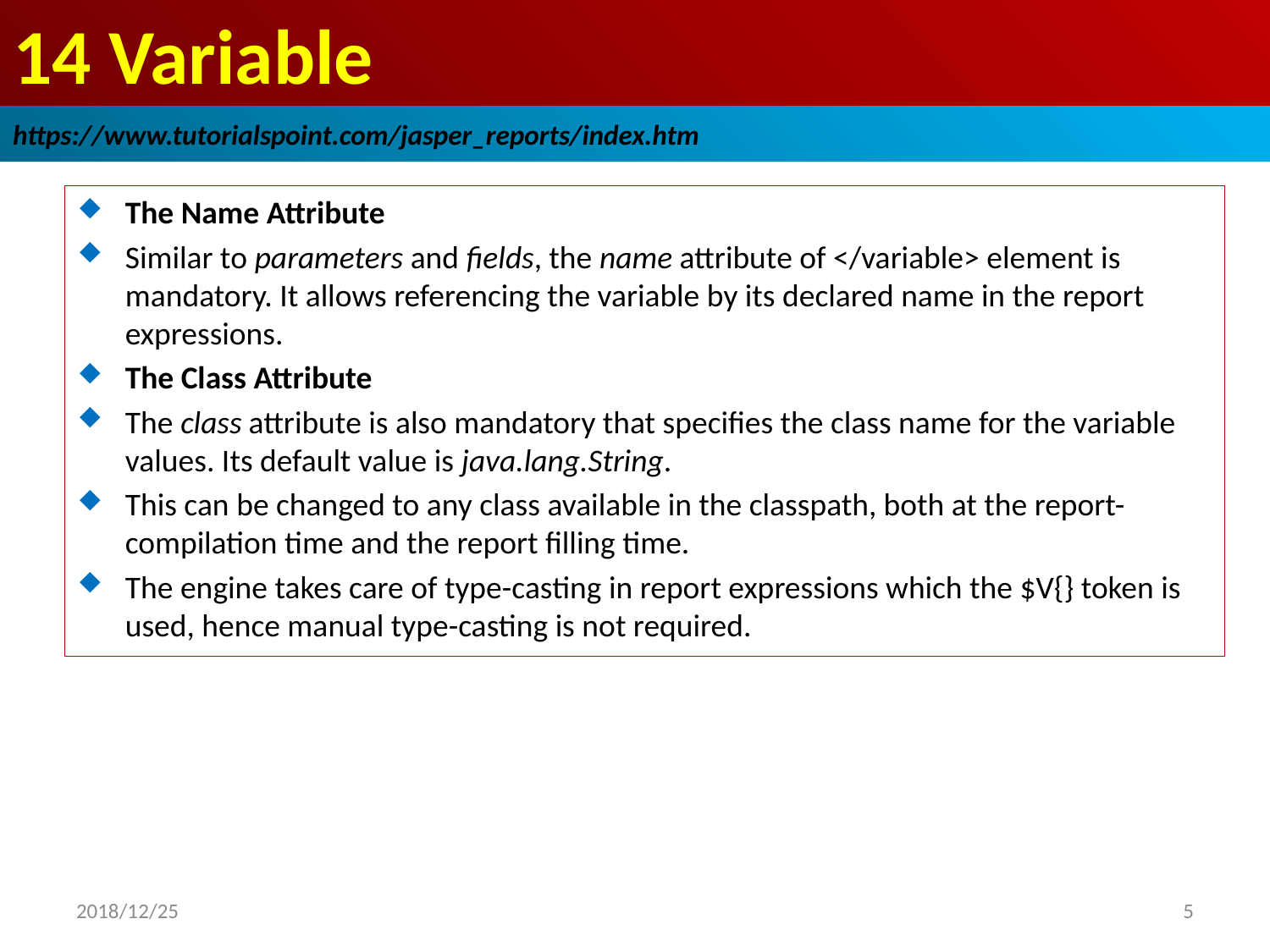

# 14 Variable
https://www.tutorialspoint.com/jasper_reports/index.htm
The Name Attribute
Similar to parameters and fields, the name attribute of </variable> element is mandatory. It allows referencing the variable by its declared name in the report expressions.
The Class Attribute
The class attribute is also mandatory that specifies the class name for the variable values. Its default value is java.lang.String.
This can be changed to any class available in the classpath, both at the report-compilation time and the report filling time.
The engine takes care of type-casting in report expressions which the $V{} token is used, hence manual type-casting is not required.
2018/12/25
5